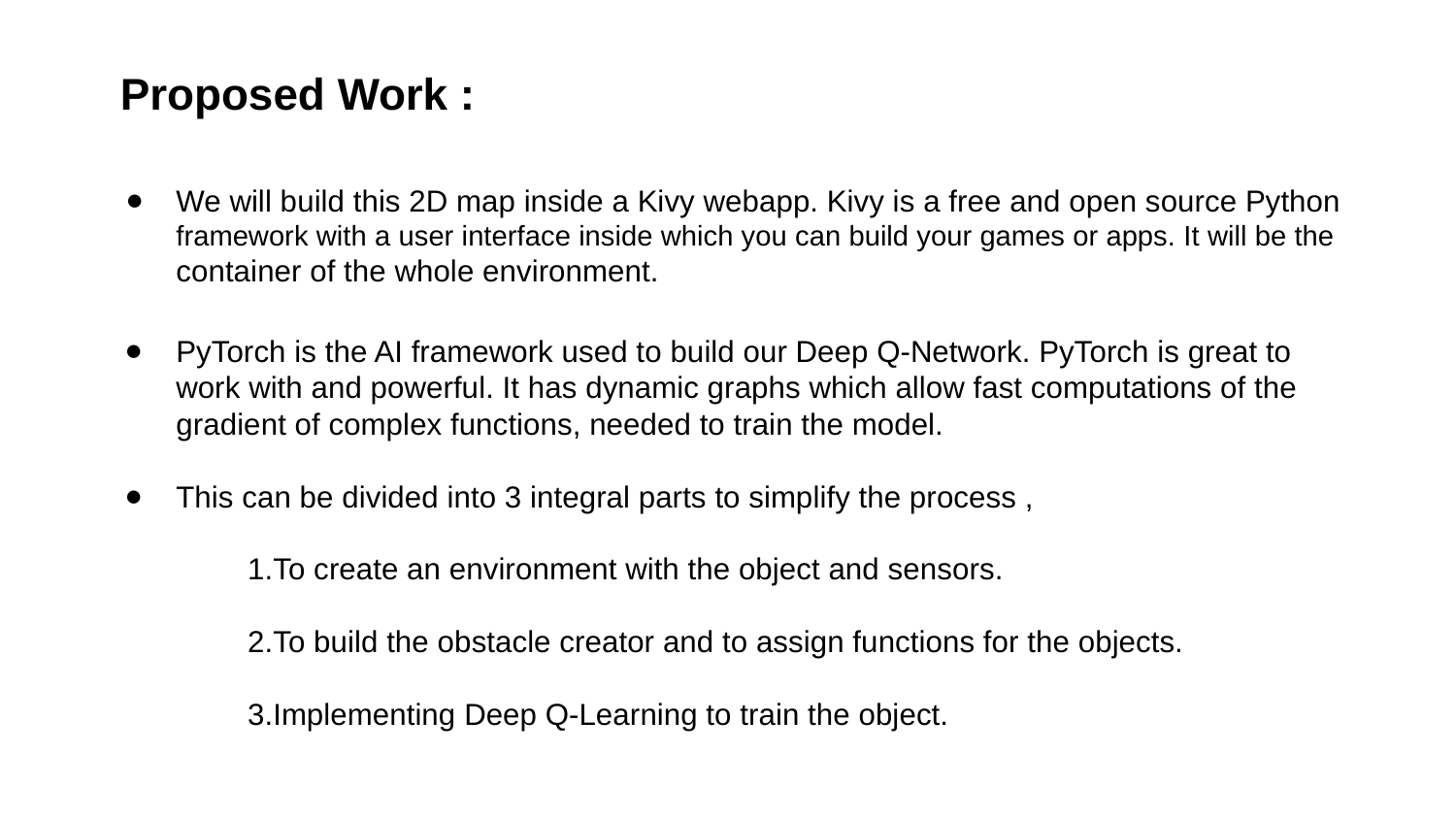

Proposed Work :
We will build this 2D map inside a Kivy webapp. Kivy is a free and open source Python framework with a user interface inside which you can build your games or apps. It will be the
container of the whole environment.

PyTorch is the AI framework used to build our Deep Q-Network. PyTorch is great to work with and powerful. It has dynamic graphs which allow fast computations of the gradient of complex functions, needed to train the model.

This can be divided into 3 integral parts to simplify the process ,

                 1.To create an environment with the object and sensors.

                 2.To build the obstacle creator and to assign functions for the objects.

                 3.Implementing Deep Q-Learning to train the object.